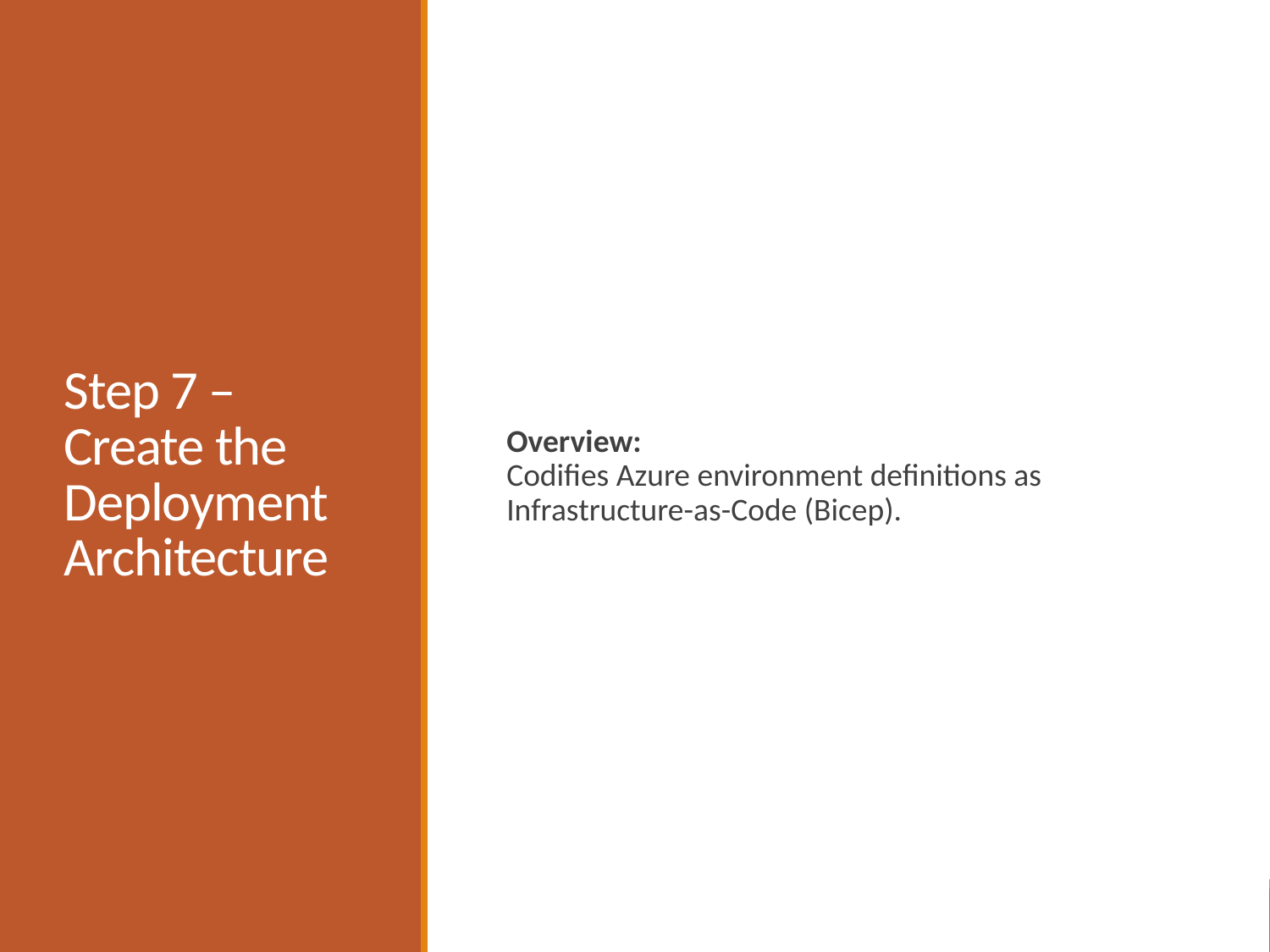

# Step 7 – Create the Deployment Architecture
Overview:
Codifies Azure environment definitions as Infrastructure-as-Code (Bicep).